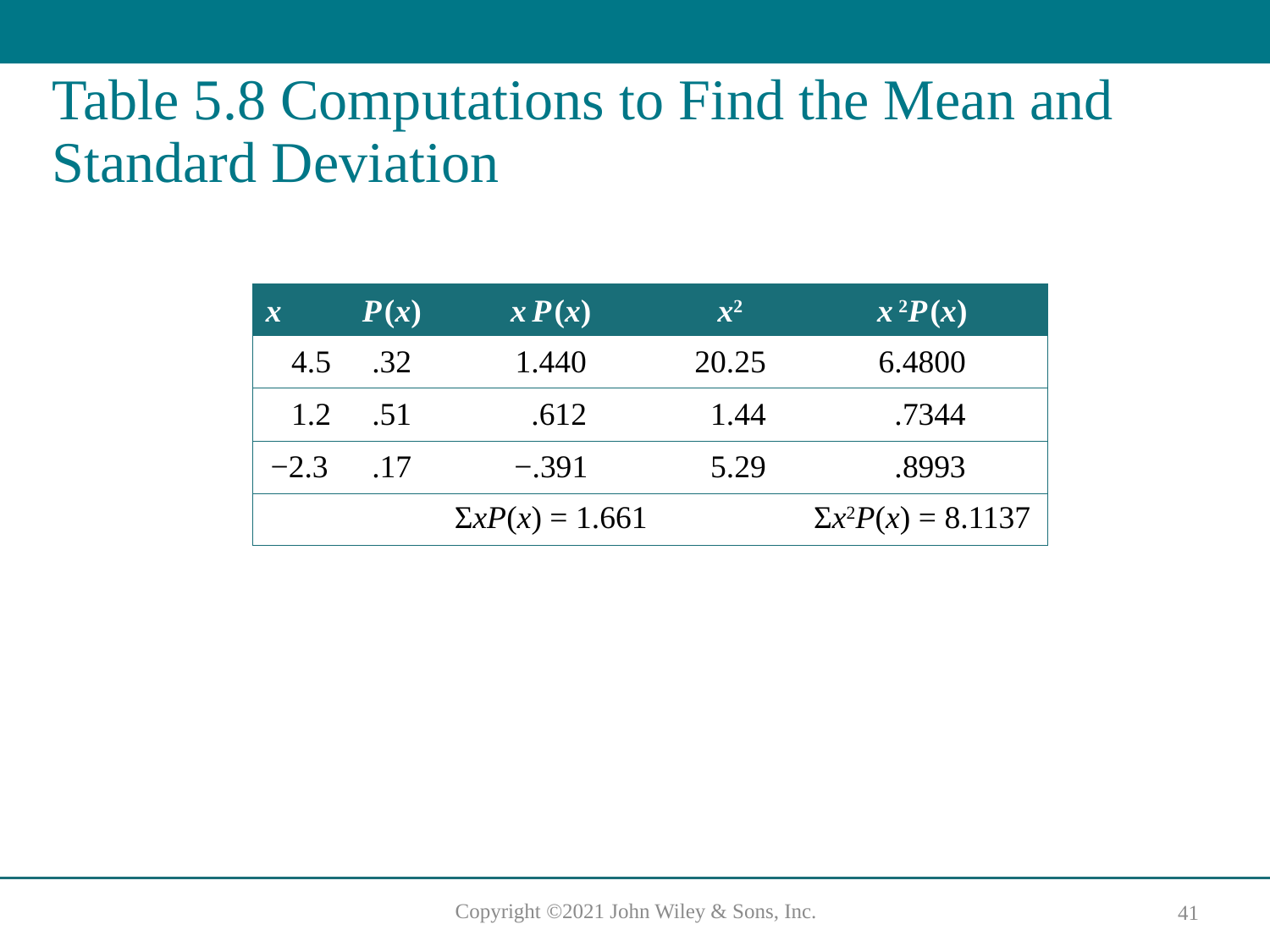

# Table 5.8 Computations to Find the Mean and Standard Deviation
| x | P (x) | x  P (x) | x2 | x  2P (x) |
| --- | --- | --- | --- | --- |
| 4.5 | .32 | 1.440 | 20.25 | 6.4800 |
| 1.2 | .51 | .612 | 1.44 | .7344 |
| −2.3 | .17 | −.391 | 5.29 | .8993 |
|  |  | ΣxP(x) = 1.661 |  | Σx2P(x) = 8.1137 |